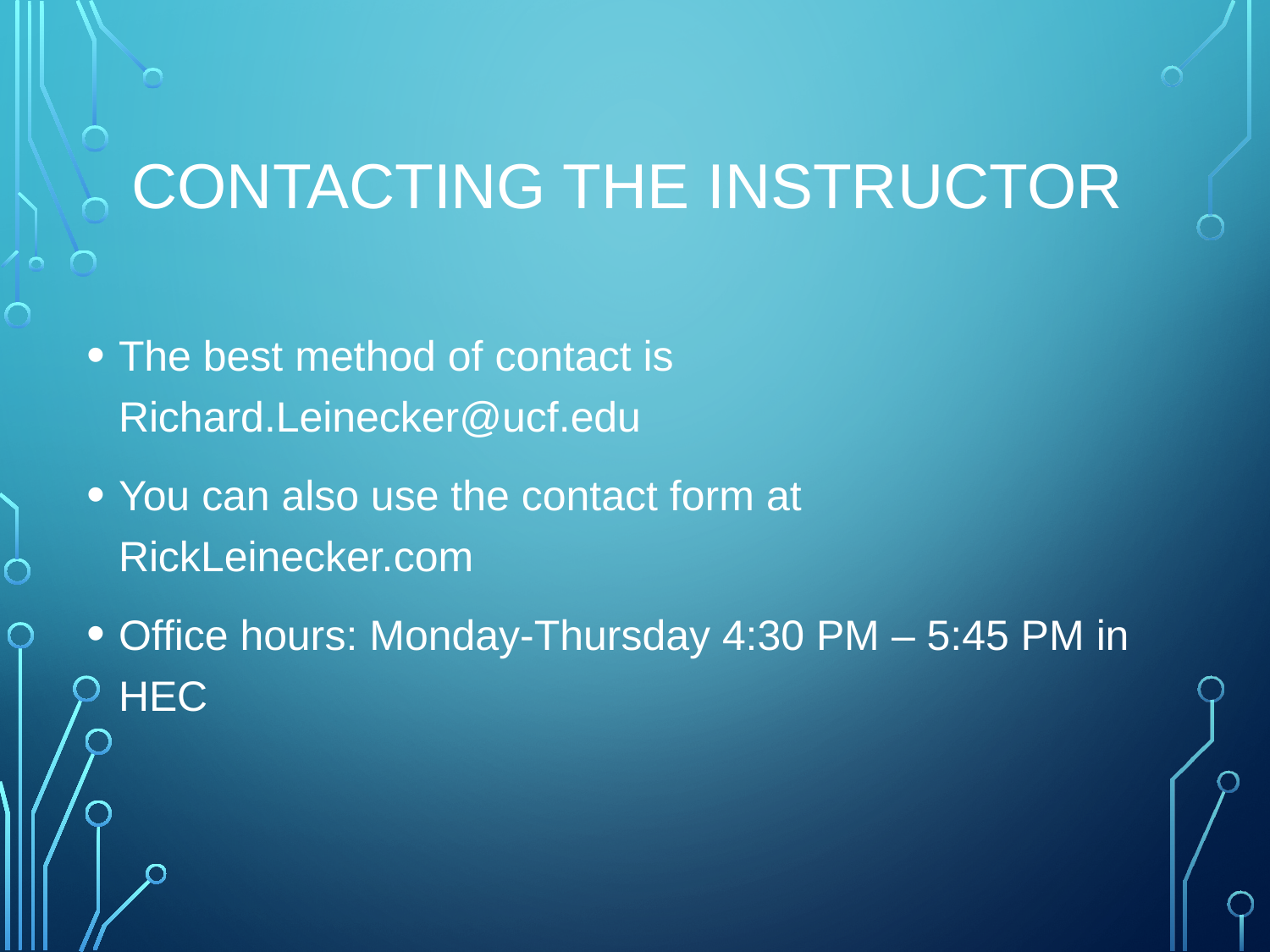

# Contacting The Instructor
The best method of contact is Richard.Leinecker@ucf.edu
You can also use the contact form at RickLeinecker.com
Office hours: Monday-Thursday 4:30 PM – 5:45 PM in HEC